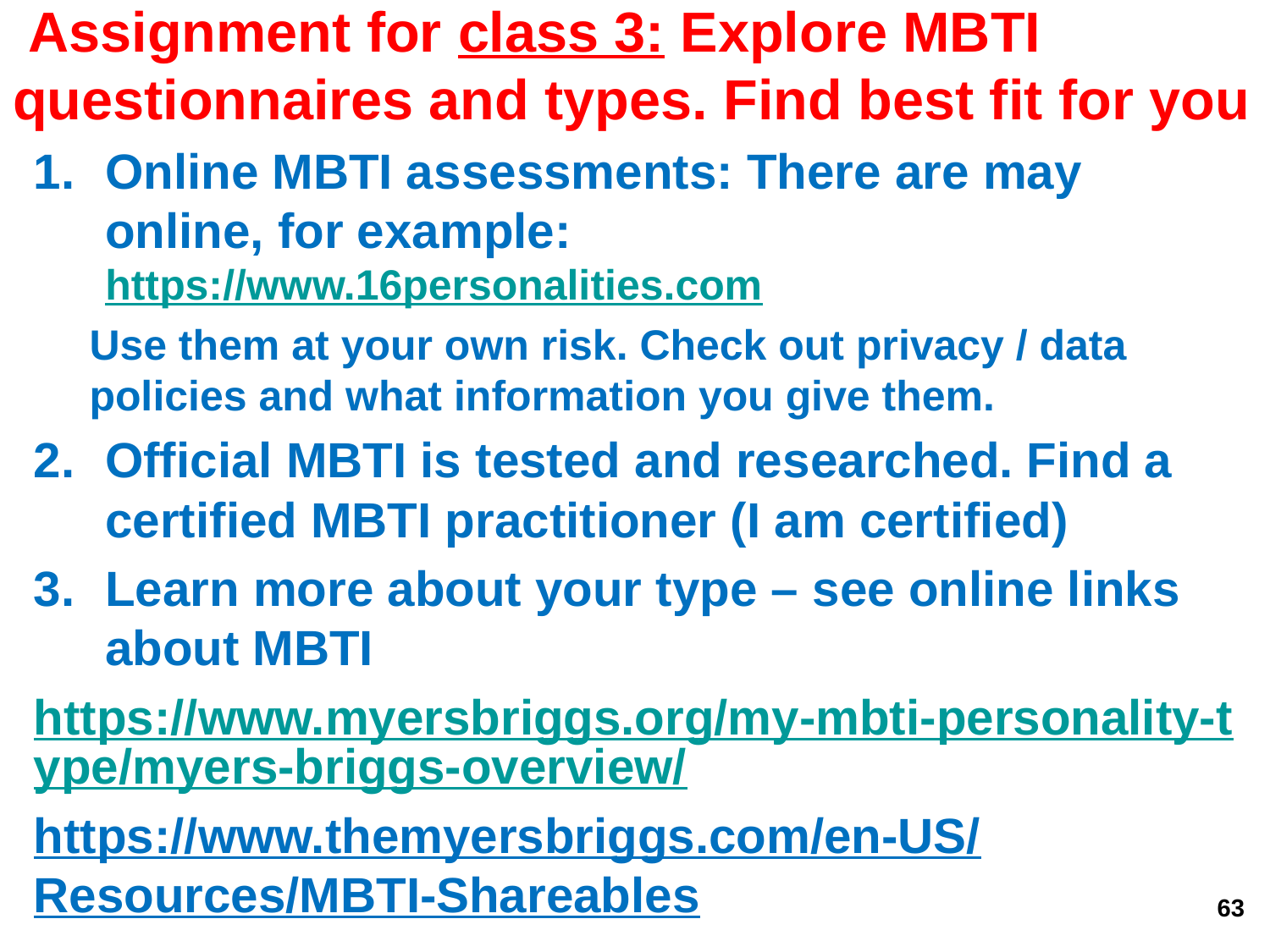

# Assignment for class 3: Explore MBTI questionnaires and types. Find best fit for you
Online MBTI assessments: There are may online, for example: https://www.16personalities.com
Use them at your own risk. Check out privacy / data policies and what information you give them.
Official MBTI is tested and researched. Find a certified MBTI practitioner (I am certified)
Learn more about your type – see online links about MBTI
https://www.myersbriggs.org/my-mbti-personality-type/myers-briggs-overview/
https://www.themyersbriggs.com/en-US/Resources/MBTI-Shareables

63